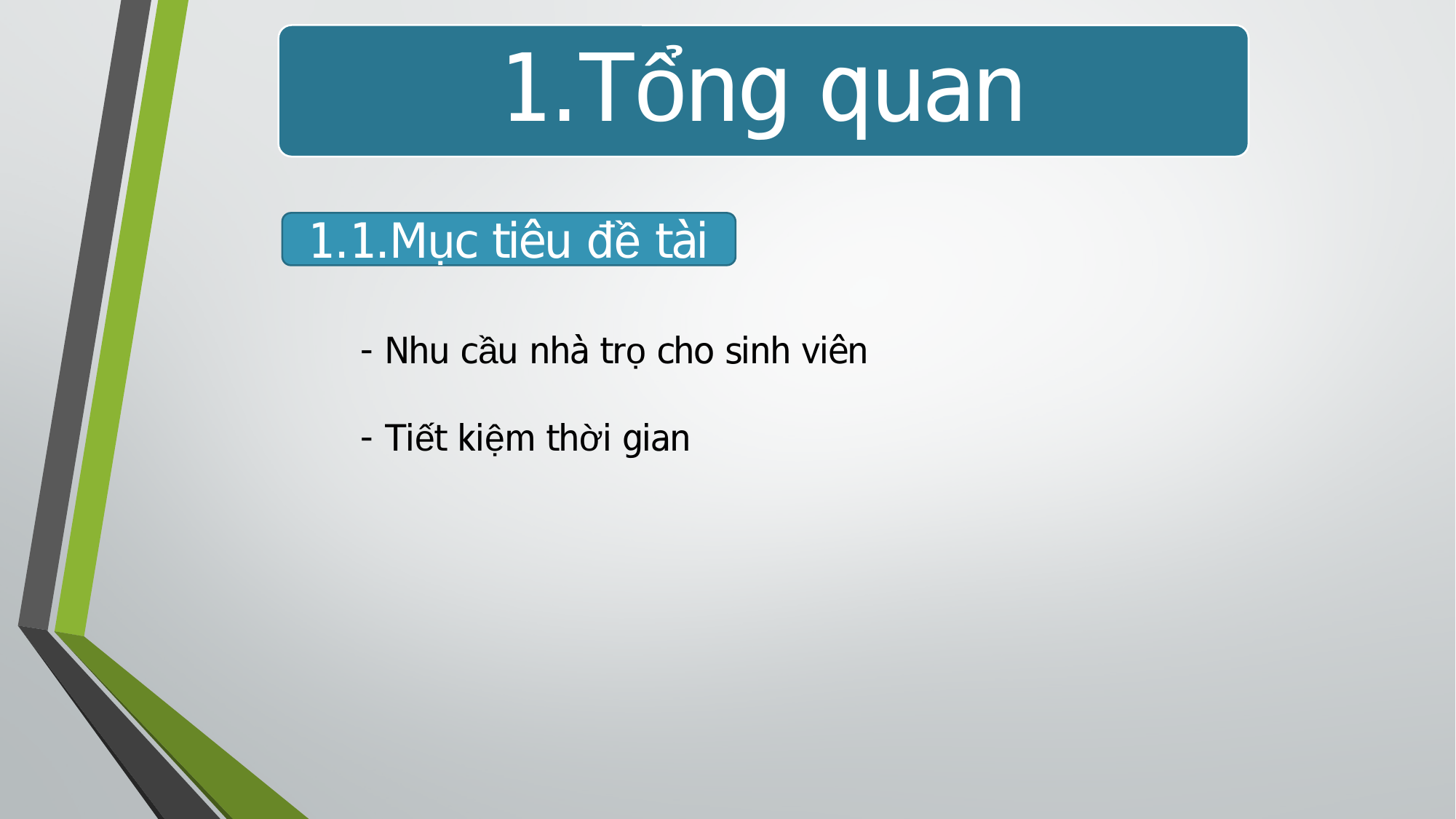

1.Tổng quan
1.1.Mục tiêu đề tài
- Nhu cầu nhà trọ cho sinh viên

- Tiết kiệm thời gian